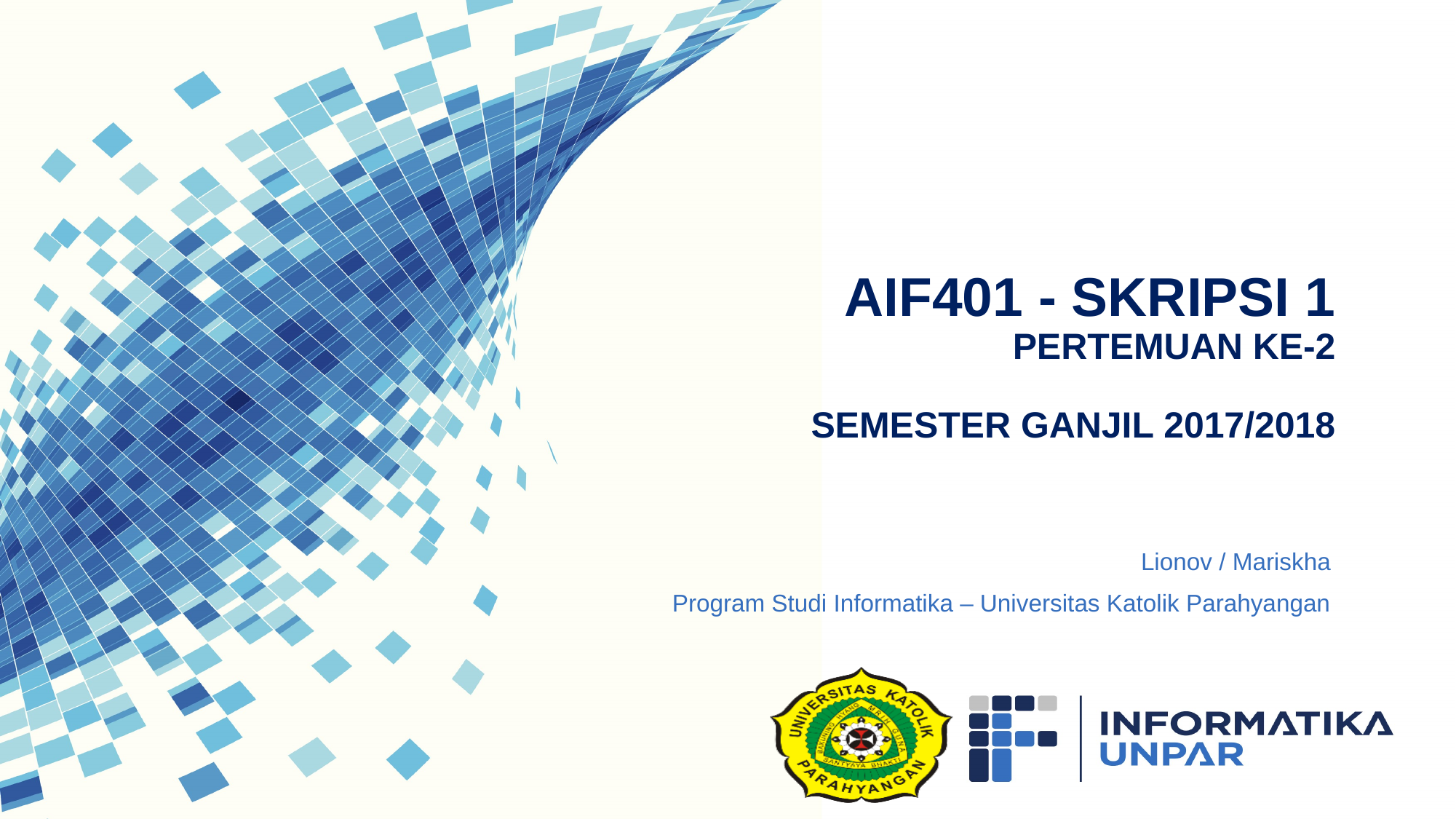

# AIF401 - Skripsi 1 Pertemuan ke-2 Semester Ganjil 2017/2018
Lionov / Mariskha
Program Studi Informatika – Universitas Katolik Parahyangan